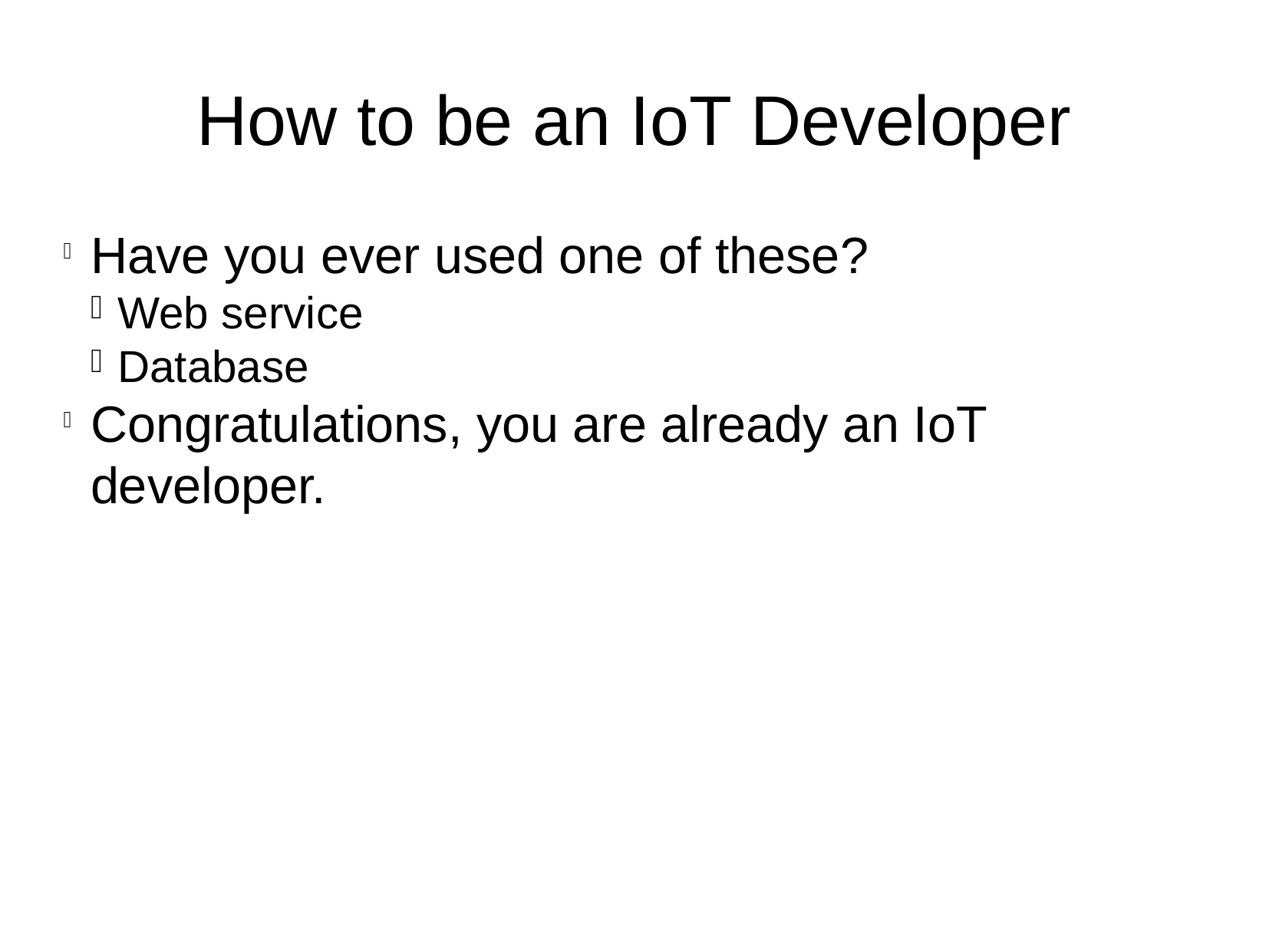

How to be an IoT Developer
Have you ever used one of these?
Web service
Database
Congratulations, you are already an IoT developer.